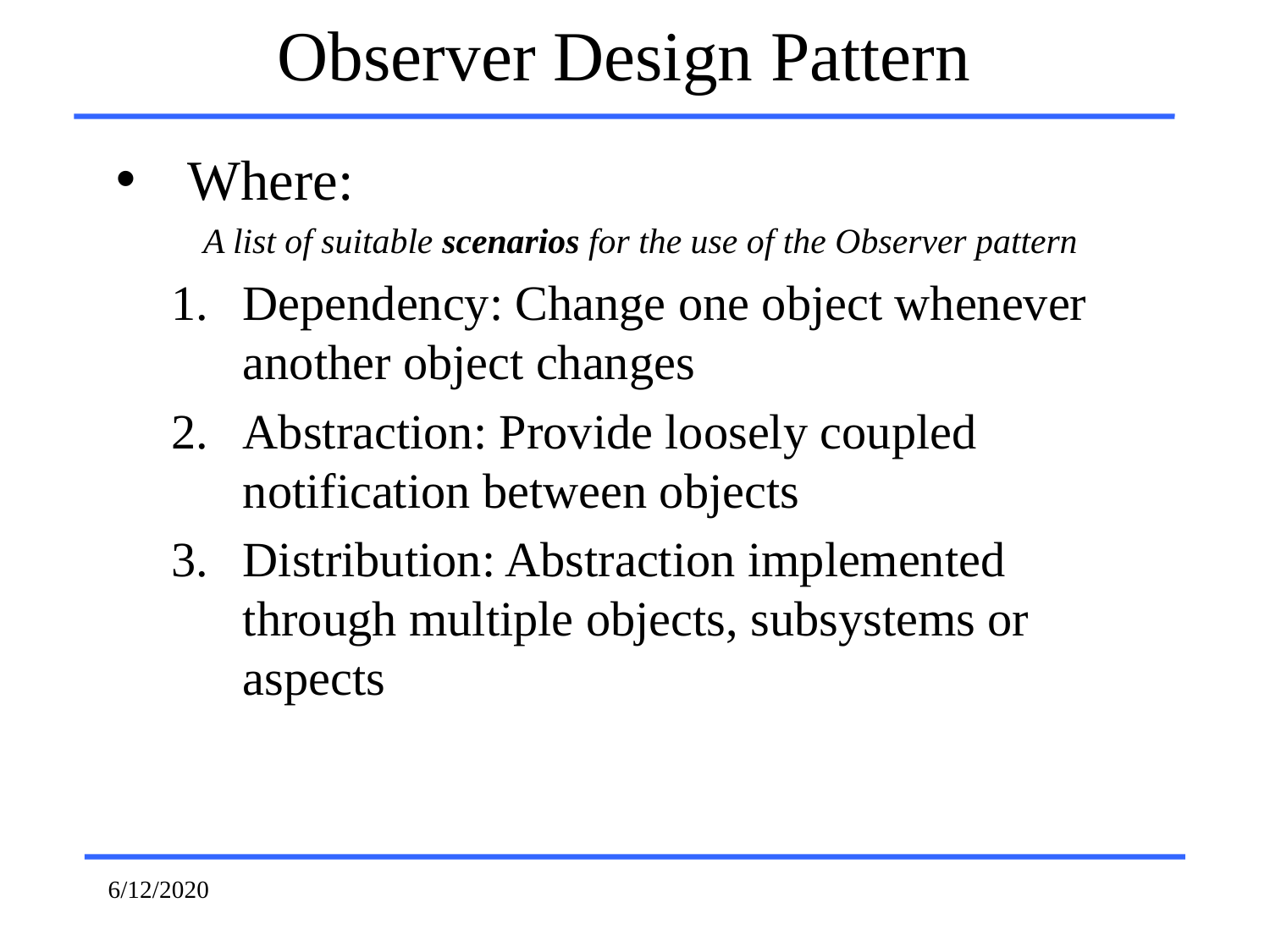

# Observer Design Pattern
Where:
A list of suitable scenarios for the use of the Observer pattern
Dependency: Change one object whenever another object changes
Abstraction: Provide loosely coupled notification between objects
Distribution: Abstraction implemented through multiple objects, subsystems or aspects

6/12/2020